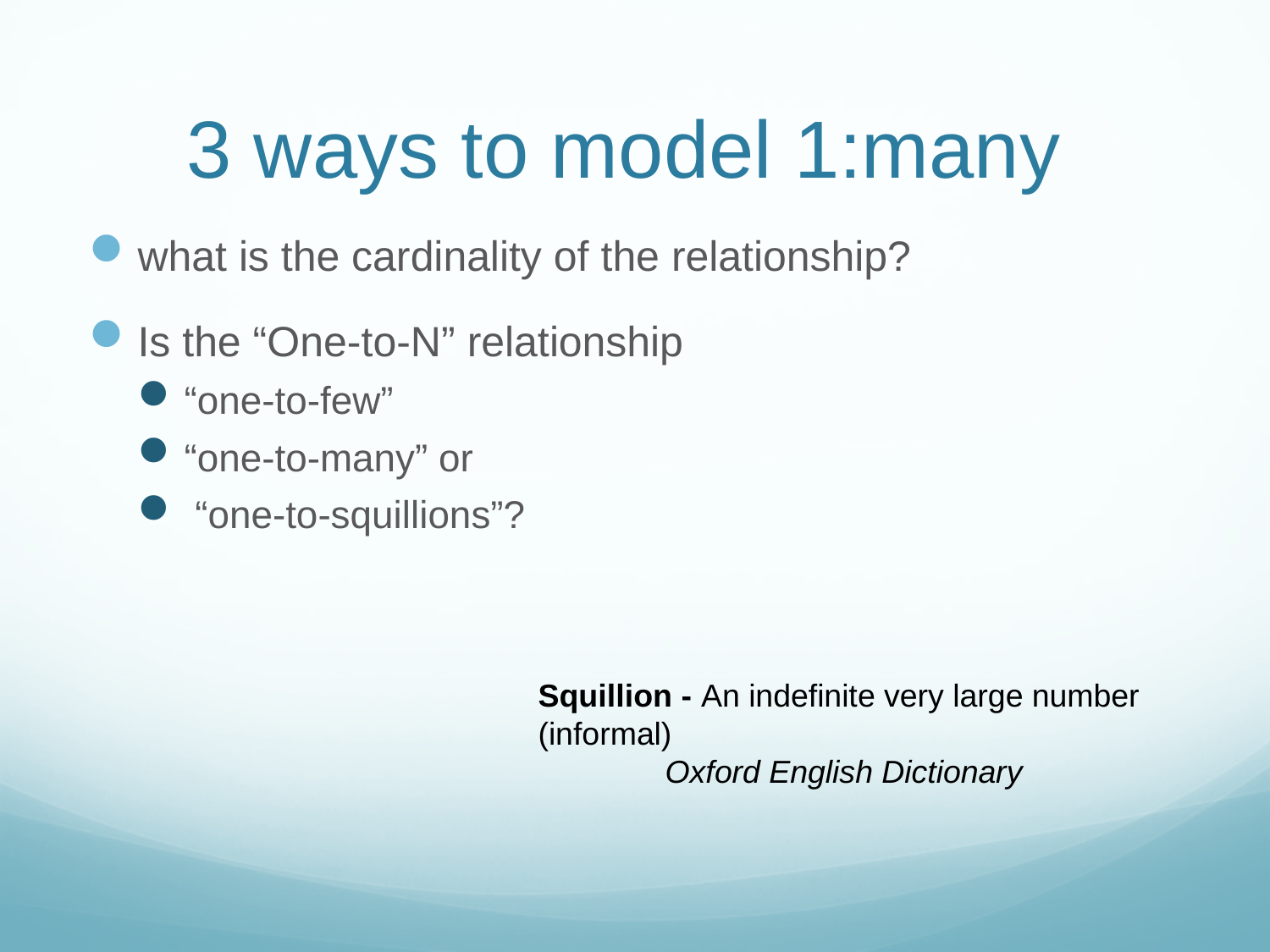

# 3 ways to model 1:many
what is the cardinality of the relationship?
Is the “One-to-N” relationship
“one-to-few”
“one-to-many” or
 “one-to-squillions”?
Squillion - An indefinite very large number (informal)
	Oxford English Dictionary